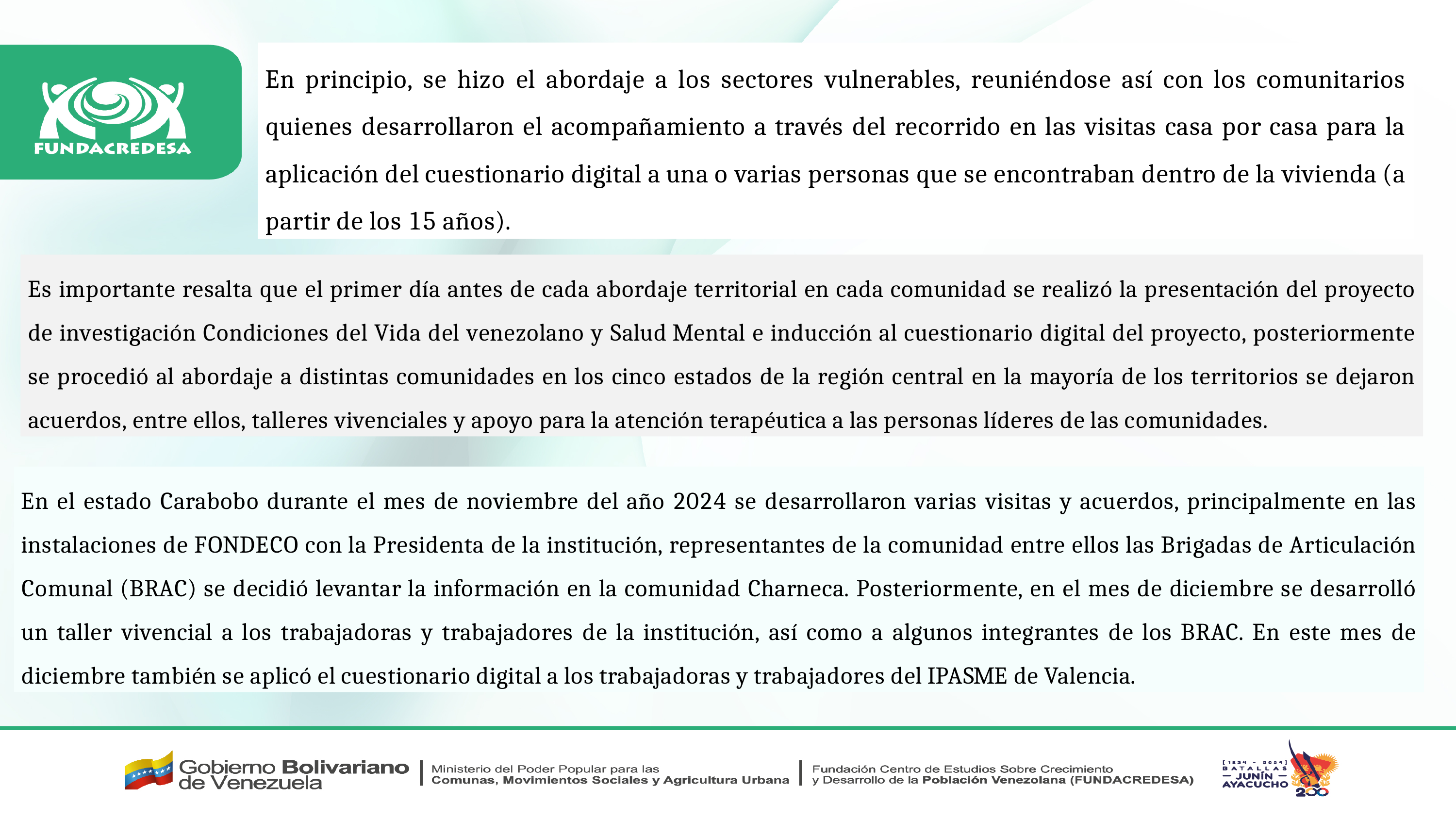

En principio, se hizo el abordaje a los sectores vulnerables, reuniéndose así con los comunitarios quienes desarrollaron el acompañamiento a través del recorrido en las visitas casa por casa para la aplicación del cuestionario digital a una o varias personas que se encontraban dentro de la vivienda (a partir de los 15 años).
Es importante resalta que el primer día antes de cada abordaje territorial en cada comunidad se realizó la presentación del proyecto de investigación Condiciones del Vida del venezolano y Salud Mental e inducción al cuestionario digital del proyecto, posteriormente se procedió al abordaje a distintas comunidades en los cinco estados de la región central en la mayoría de los territorios se dejaron acuerdos, entre ellos, talleres vivenciales y apoyo para la atención terapéutica a las personas líderes de las comunidades.
En el estado Carabobo durante el mes de noviembre del año 2024 se desarrollaron varias visitas y acuerdos, principalmente en las instalaciones de FONDECO con la Presidenta de la institución, representantes de la comunidad entre ellos las Brigadas de Articulación Comunal (BRAC) se decidió levantar la información en la comunidad Charneca. Posteriormente, en el mes de diciembre se desarrolló un taller vivencial a los trabajadoras y trabajadores de la institución, así como a algunos integrantes de los BRAC. En este mes de diciembre también se aplicó el cuestionario digital a los trabajadoras y trabajadores del IPASME de Valencia.